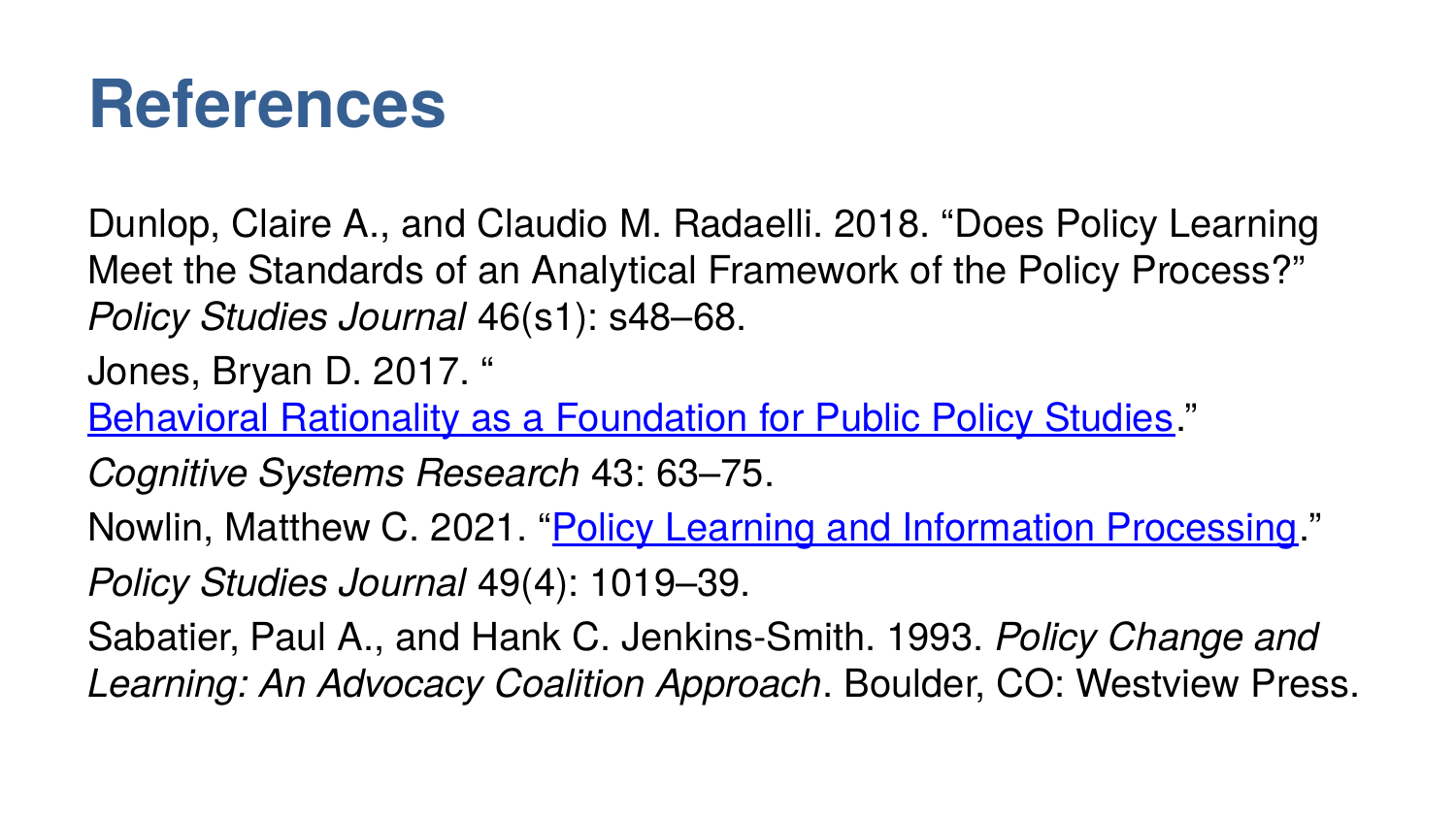

# References
Dunlop, Claire A., and Claudio M. Radaelli. 2018. “Does Policy Learning Meet the Standards of an Analytical Framework of the Policy Process?” Policy Studies Journal 46(s1): s48–68.
Jones, Bryan D. 2017. “Behavioral Rationality as a Foundation for Public Policy Studies.” Cognitive Systems Research 43: 63–75.
Nowlin, Matthew C. 2021. “Policy Learning and Information Processing.” Policy Studies Journal 49(4): 1019–39.
Sabatier, Paul A., and Hank C. Jenkins-Smith. 1993. Policy Change and Learning: An Advocacy Coalition Approach. Boulder, CO: Westview Press.